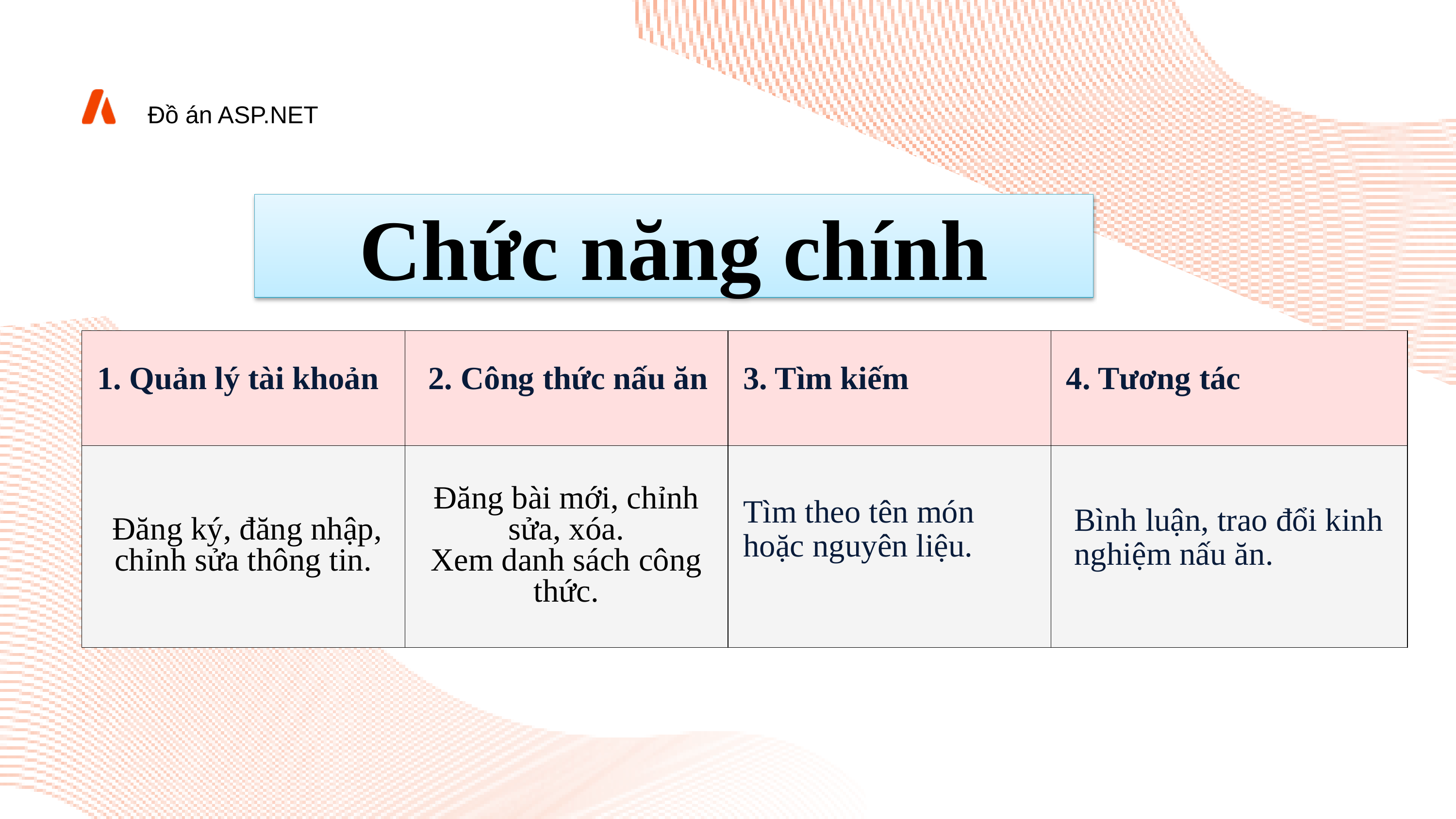

Đồ án ASP.NET
Chức năng chính

| 1. Quản lý tài khoản | 2. Công thức nấu ăn | 3. Tìm kiếm | 4. Tương tác |
| --- | --- | --- | --- |
| Đăng ký, đăng nhập, chỉnh sửa thông tin. | Đăng bài mới, chỉnh sửa, xóa. Xem danh sách công thức. | Tìm theo tên món hoặc nguyên liệu. | Bình luận, trao đổi kinh nghiệm nấu ăn. |